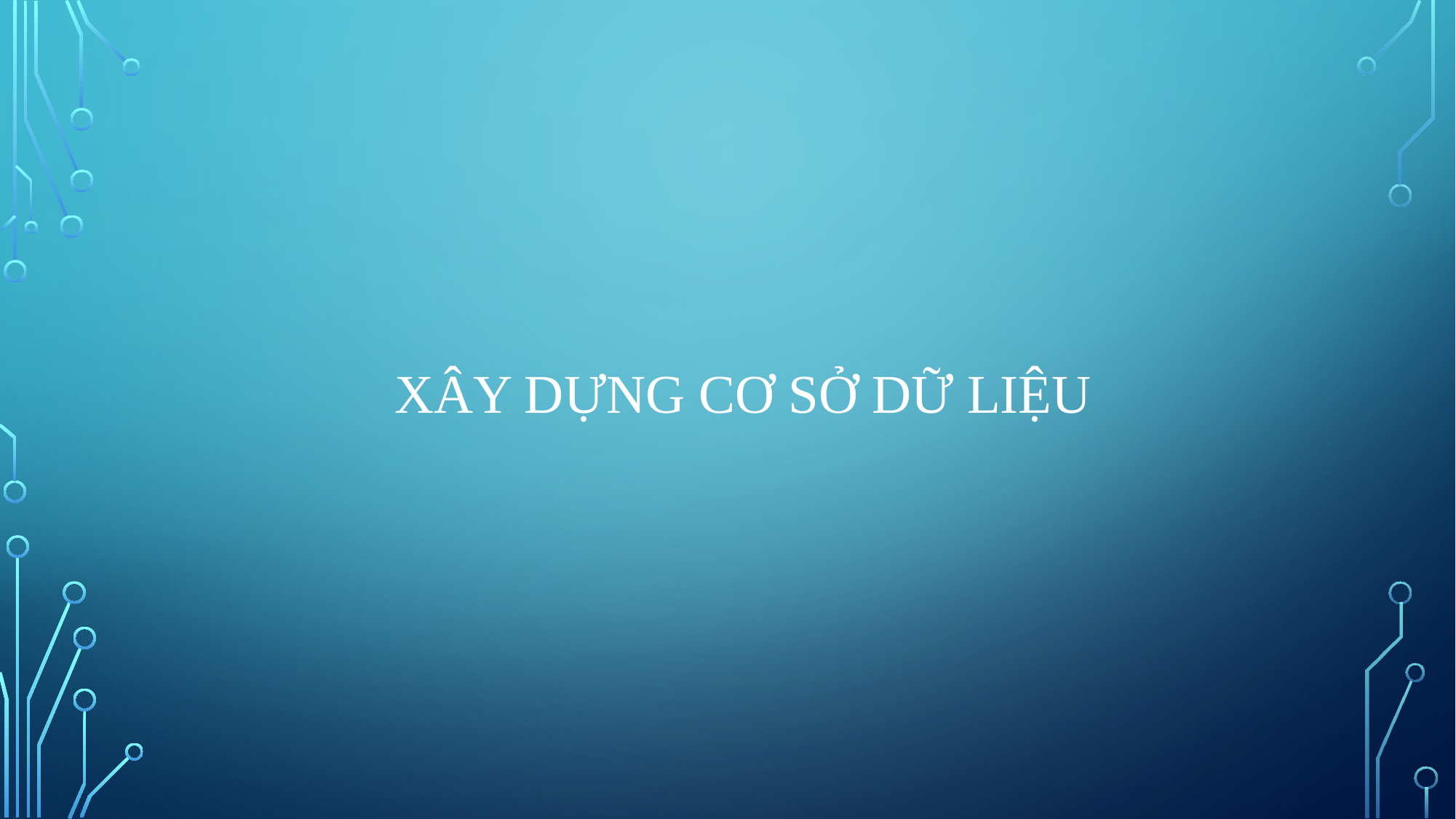

# Xây dựng cơ sở dữ liệu